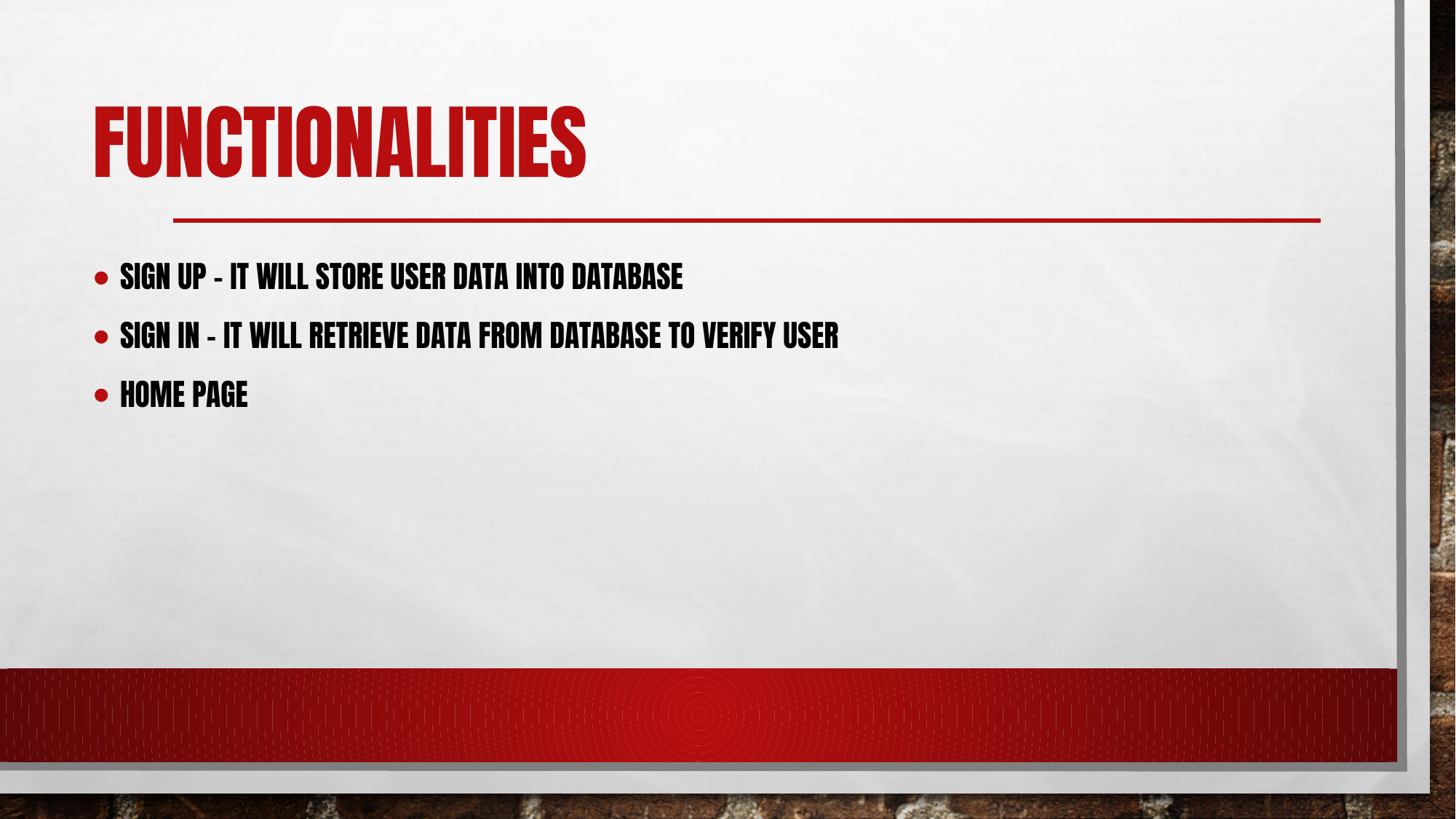

# functionalities
Sign up – it will store user data into database
Sign in – it will retrieve data from database to verify user
Home page